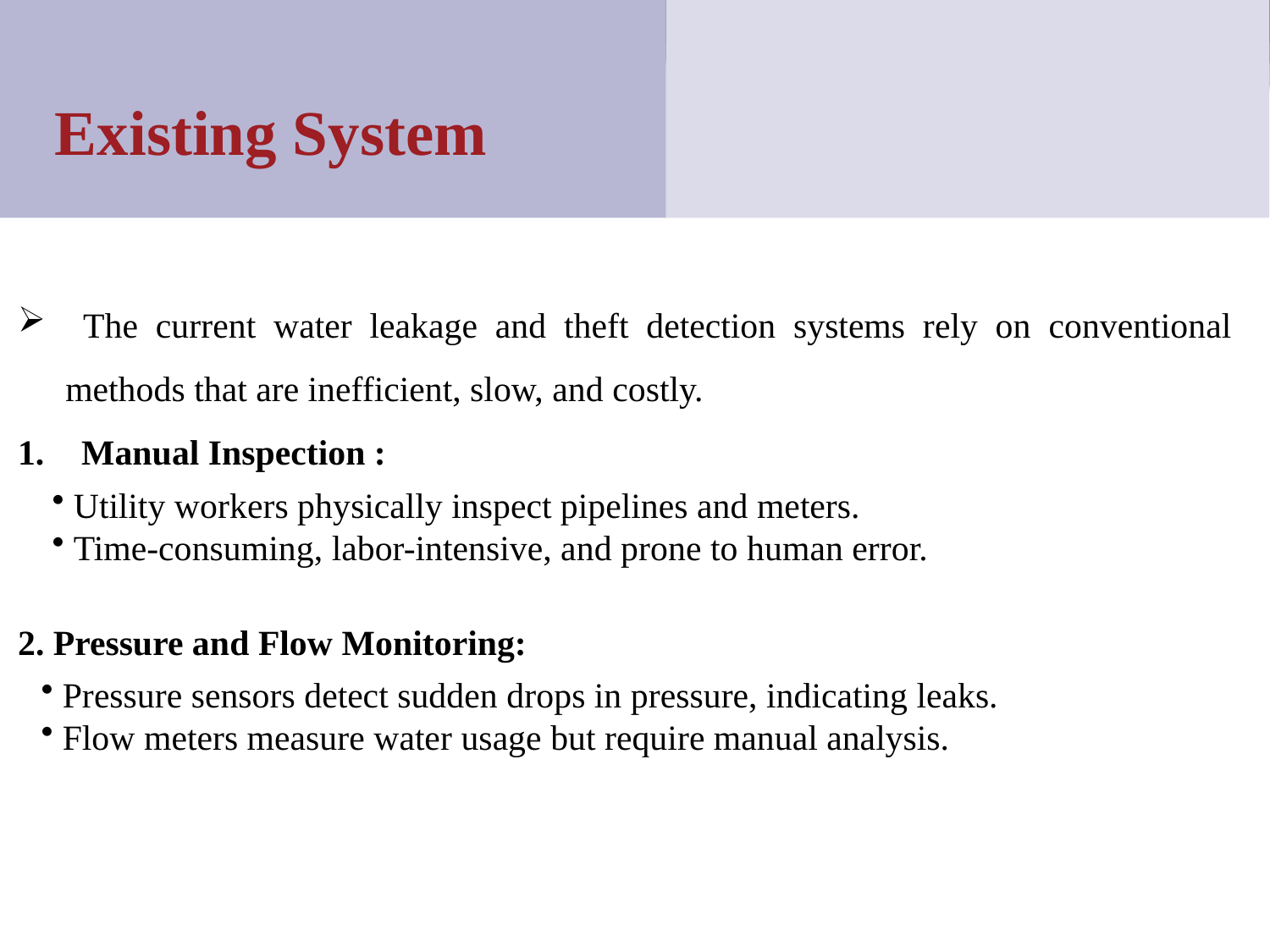

Existing System
 The current water leakage and theft detection systems rely on conventional methods that are inefficient, slow, and costly.
Manual Inspection :

2. Pressure and Flow Monitoring:

 Utility workers physically inspect pipelines and meters.
 Time-consuming, labor-intensive, and prone to human error.

 Pressure sensors detect sudden drops in pressure, indicating leaks.
 Flow meters measure water usage but require manual analysis.
4/7